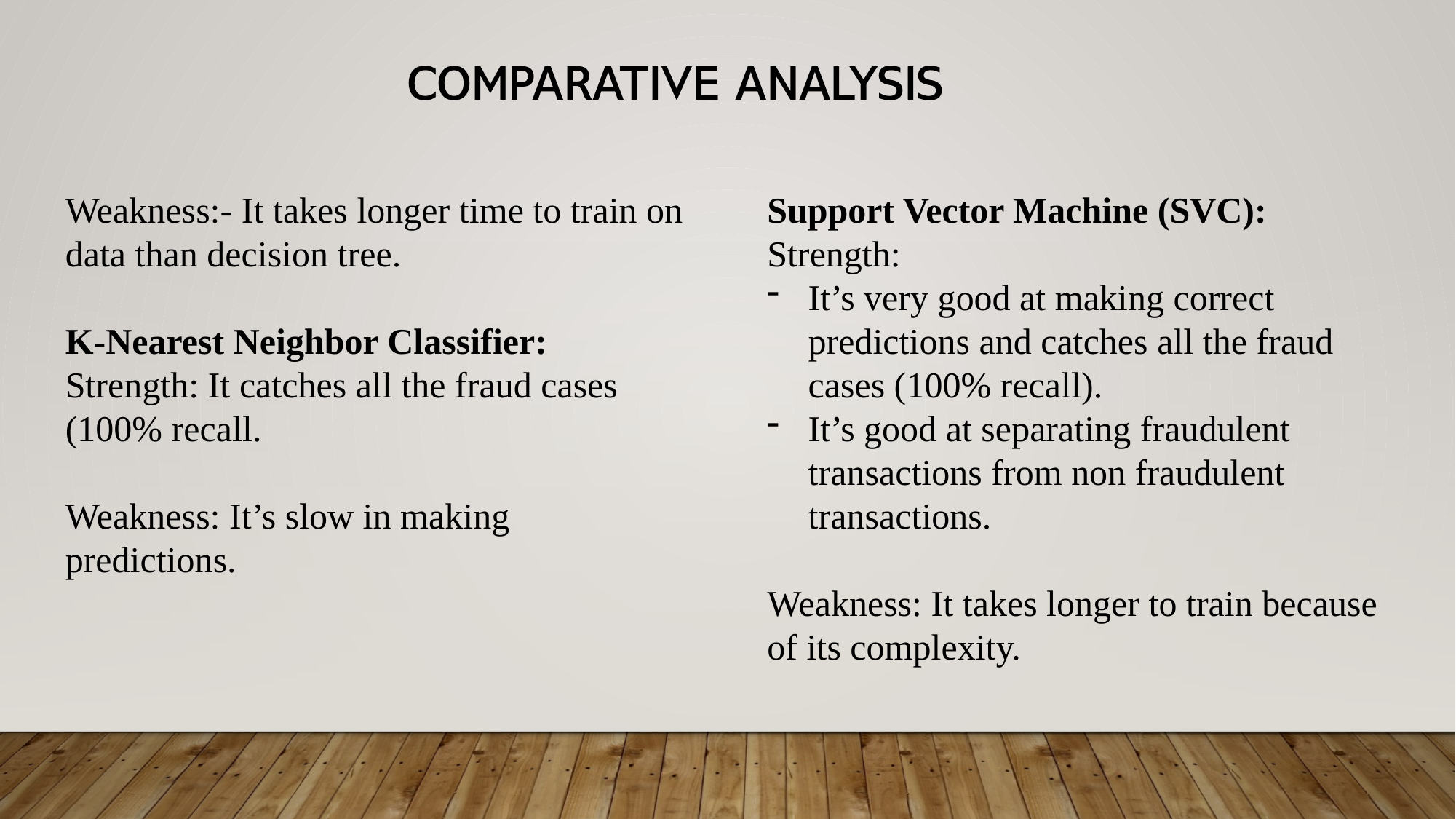

COMPARATIVE ANALYSIS
Weakness:- It takes longer time to train on data than decision tree.

K-Nearest Neighbor Classifier:
Strength: It catches all the fraud cases (100% recall.

Weakness: It’s slow in making predictions.
Support Vector Machine (SVC):
Strength:
It’s very good at making correct predictions and catches all the fraud cases (100% recall).
It’s good at separating fraudulent transactions from non fraudulent transactions.

Weakness: It takes longer to train because of its complexity.